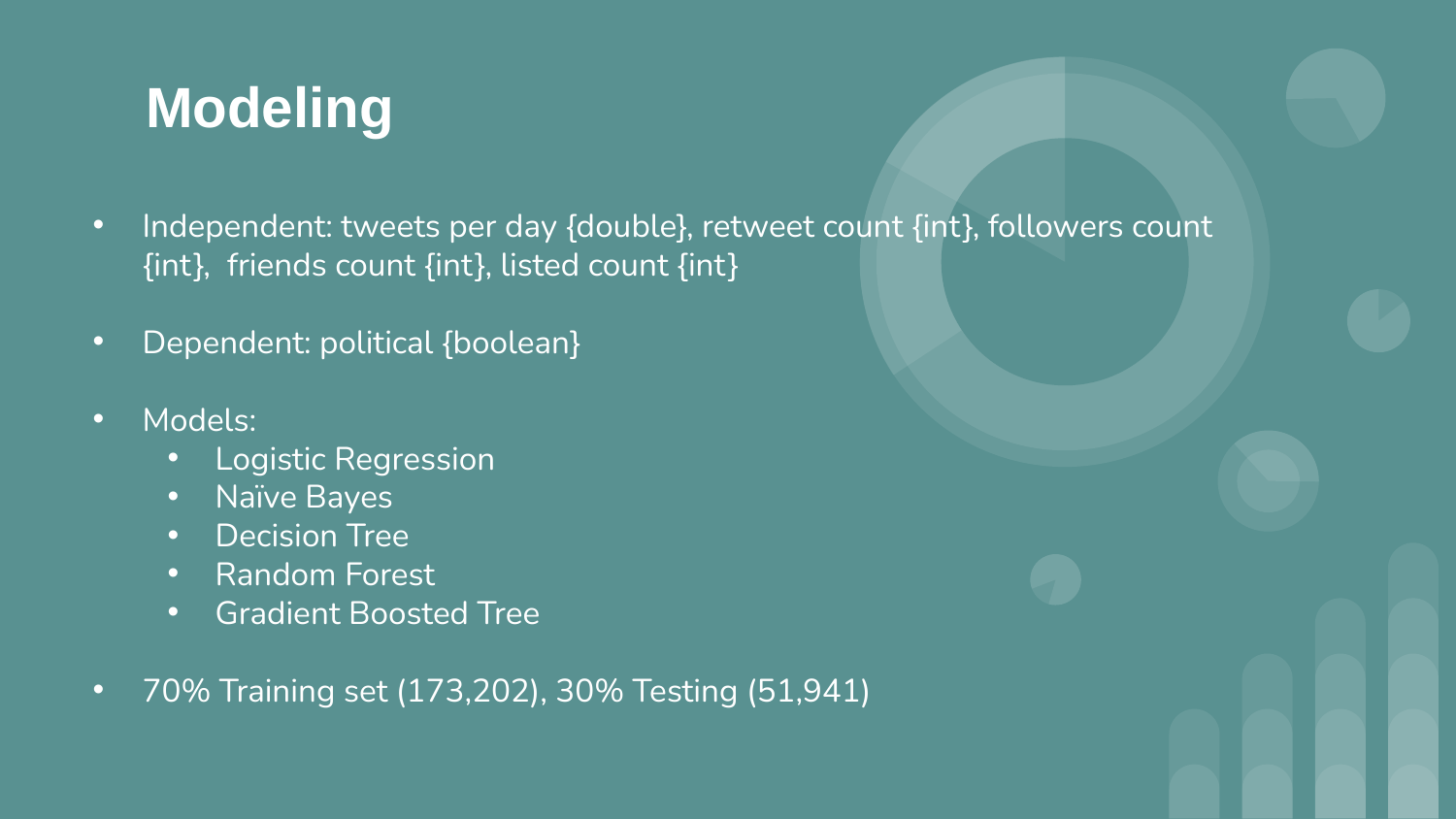

Modeling
Independent: tweets per day {double}, retweet count {int}, followers count {int},  friends count {int}, listed count {int}

Dependent: political {boolean}

Models:
Logistic Regression
Naïve Bayes
Decision Tree
Random Forest
Gradient Boosted Tree

70% Training set (173,202), 30% Testing (51,941)